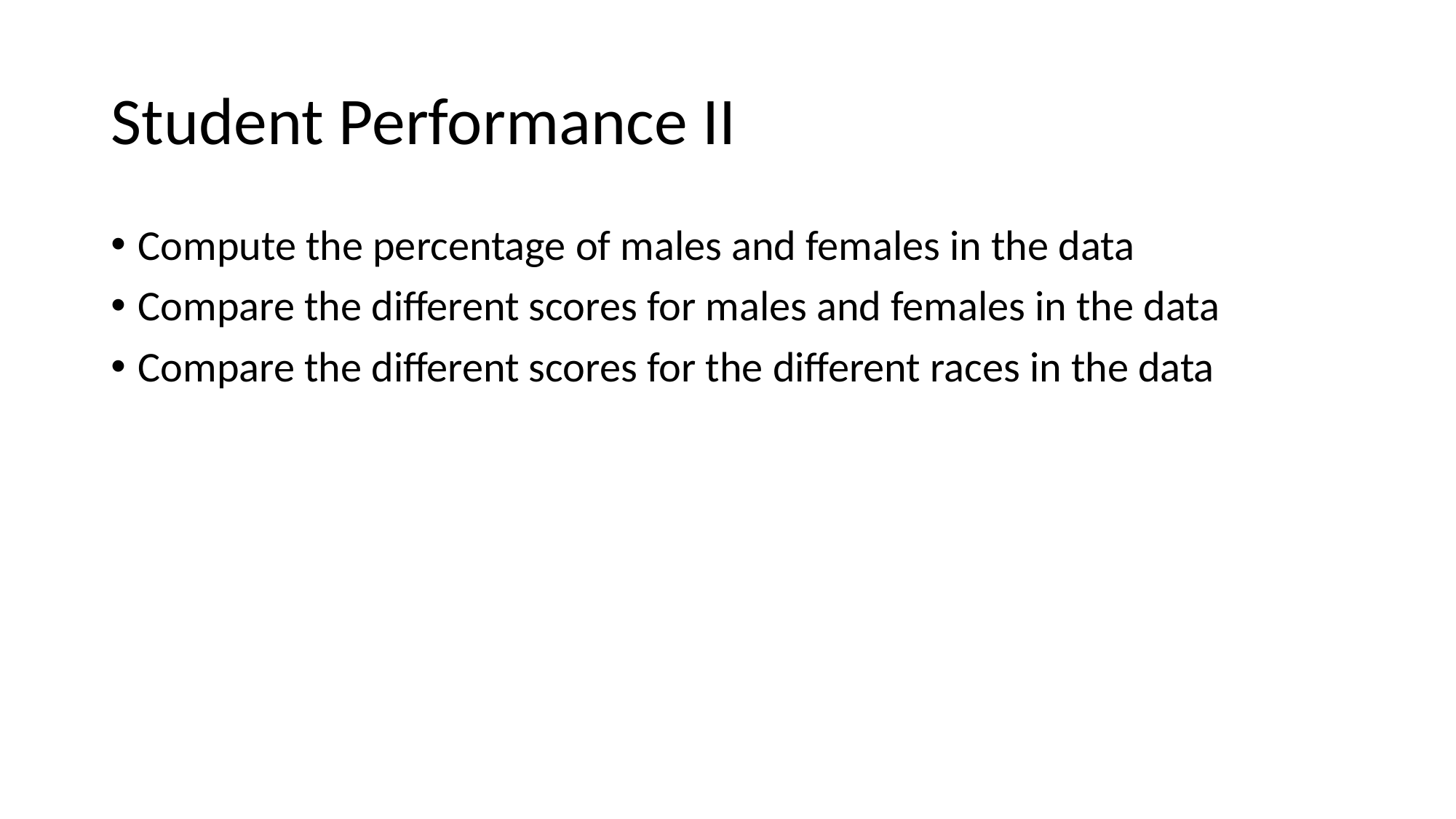

# Student Performance II
Compute the percentage of males and females in the data
Compare the different scores for males and females in the data
Compare the different scores for the different races in the data